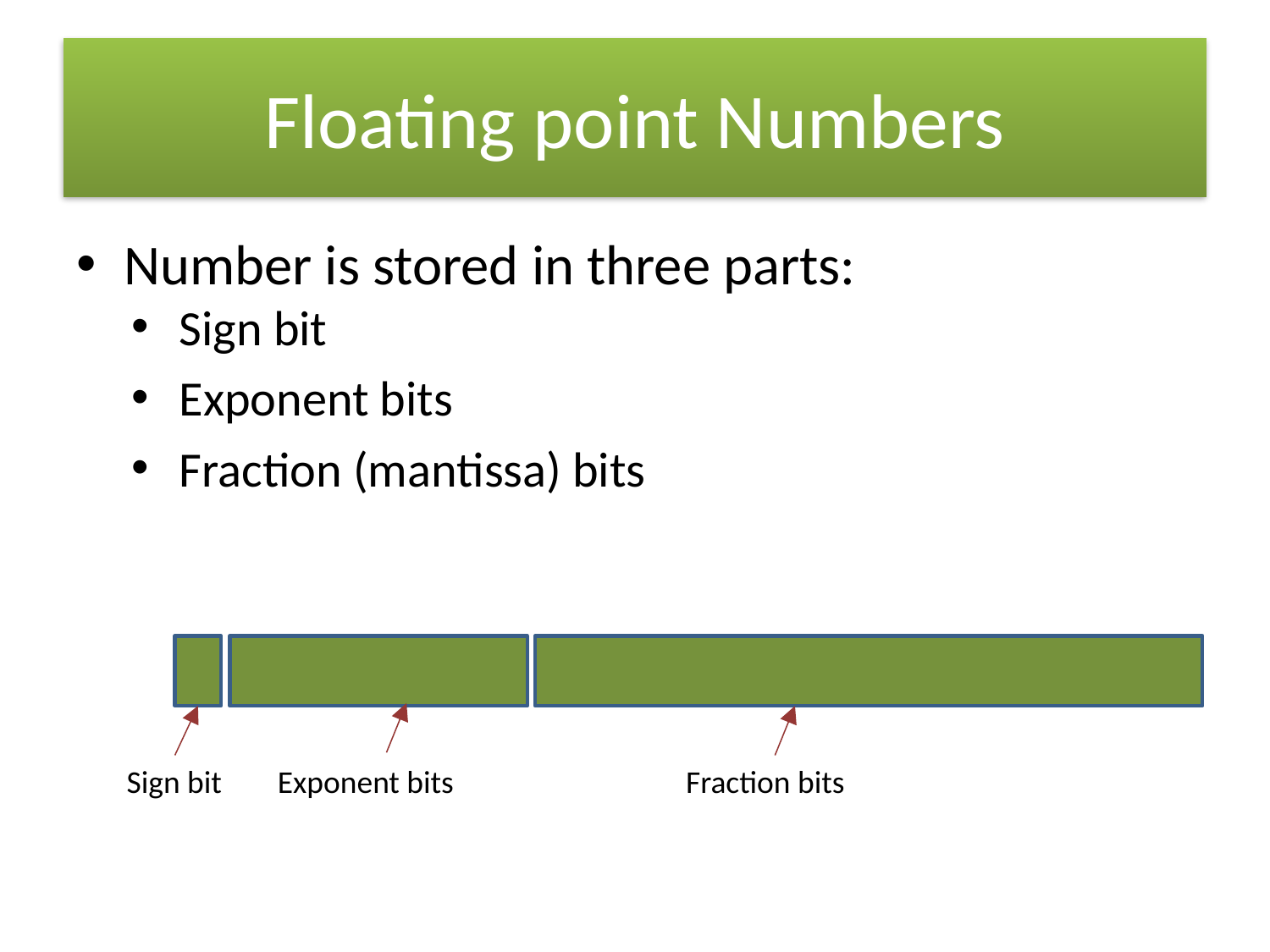

# Floating point Numbers
Number is stored in three parts:
Sign bit
Exponent bits
Fraction (mantissa) bits

Sign bit
Exponent bits
Fraction bits